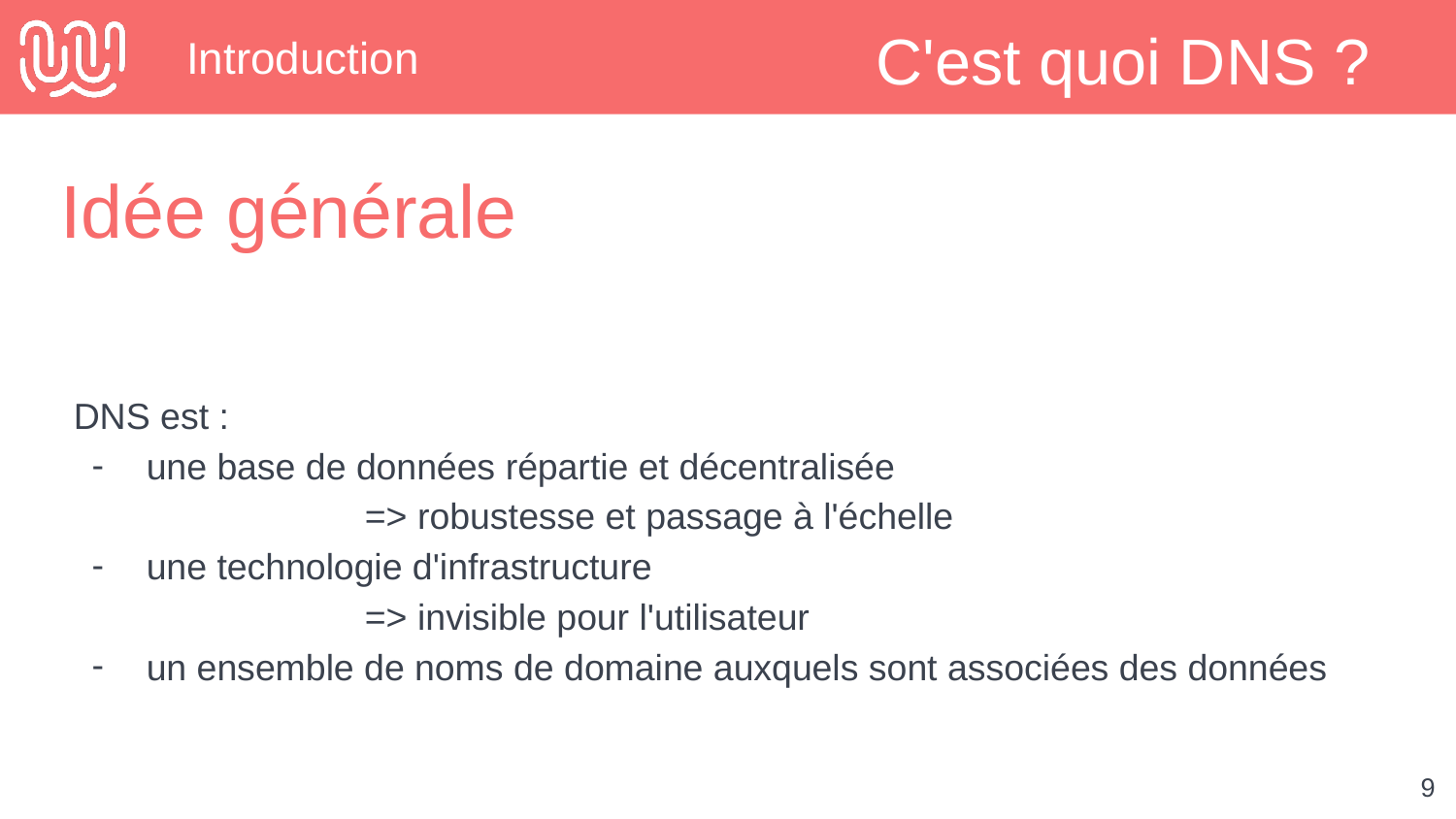

# Introduction
C'est quoi DNS ?
Idée générale
DNS est :
une base de données répartie et décentralisée
		=> robustesse et passage à l'échelle
une technologie d'infrastructure
		=> invisible pour l'utilisateur
un ensemble de noms de domaine auxquels sont associées des données
9